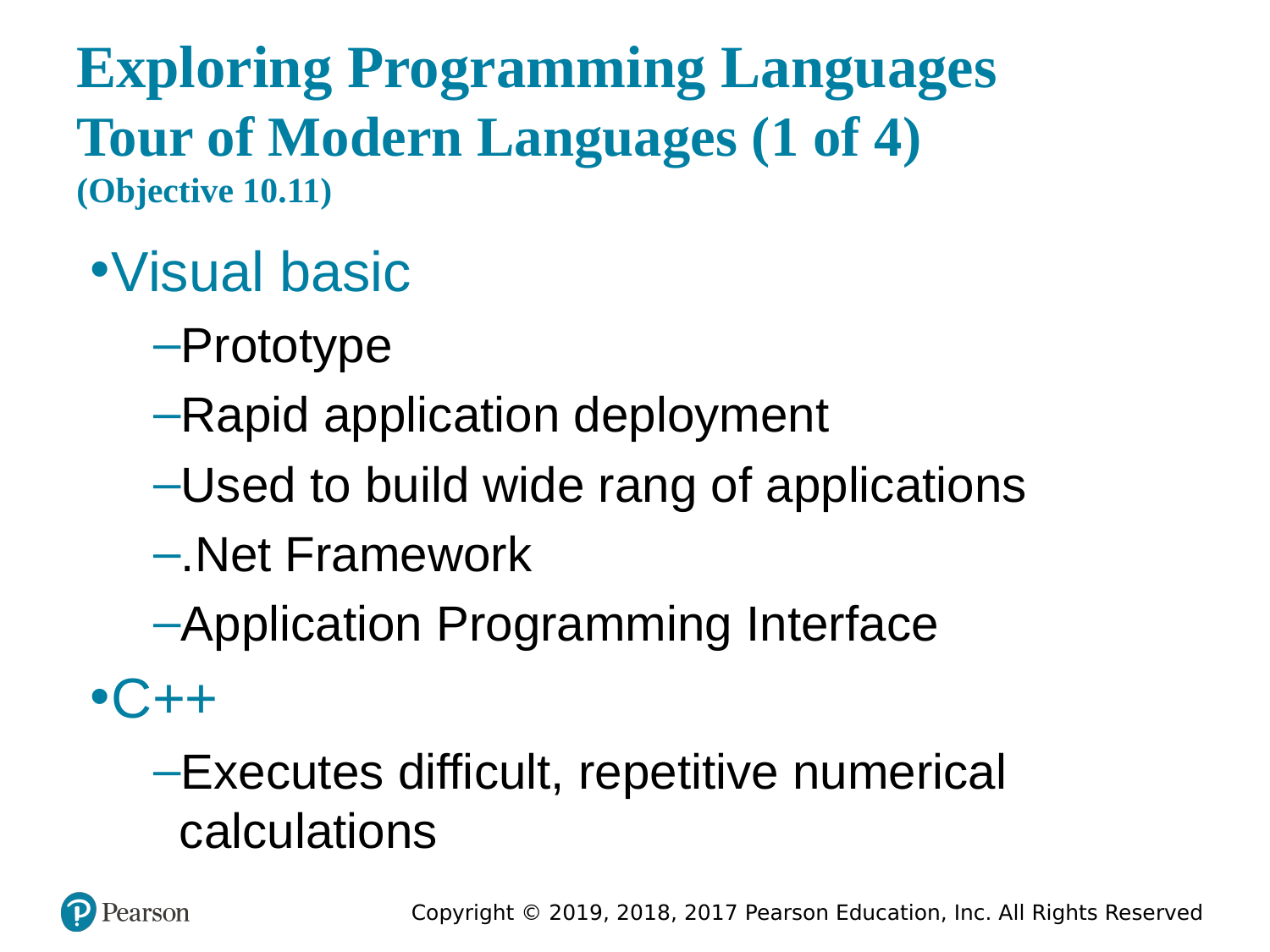

# Exploring Programming Languages Tour of Modern Languages (1 of 4) (Objective 10.11)
Visual basic
Prototype
Rapid application deployment
Used to build wide rang of applications
.Net Framework
Application Programming Interface
C++
Executes difficult, repetitive numerical calculations